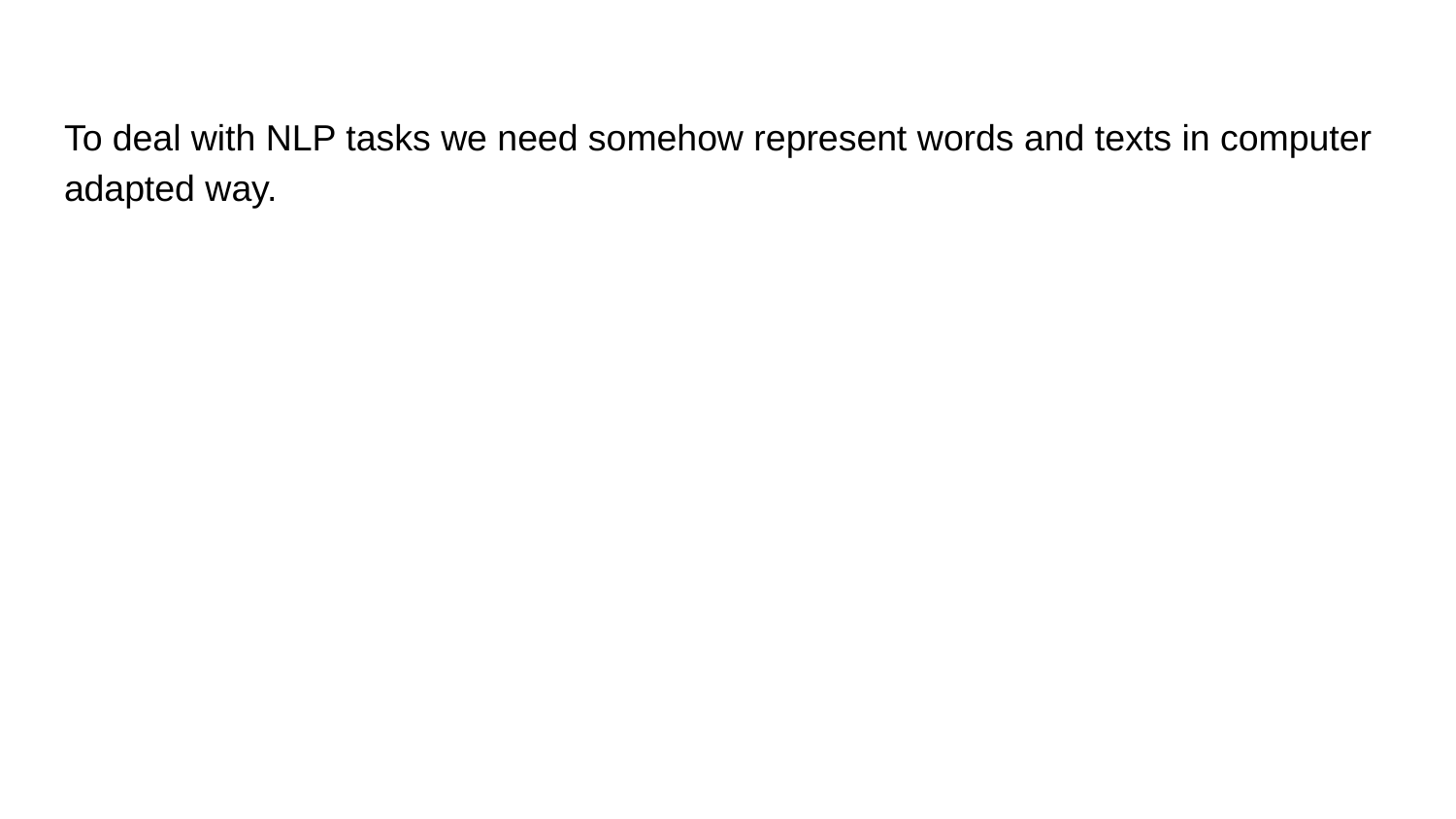

To deal with NLP tasks we need somehow represent words and texts in computer adapted way.